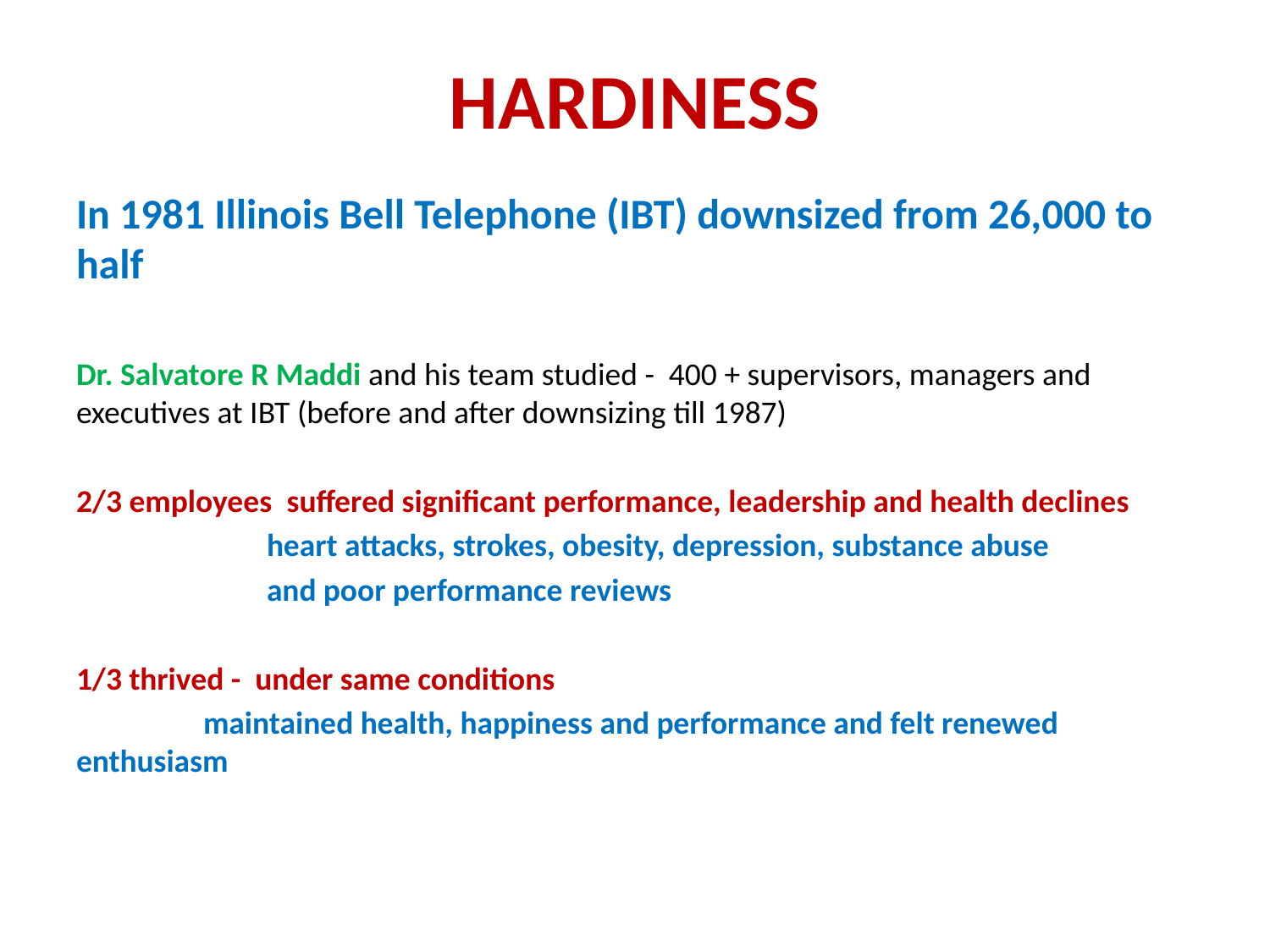

# HARDINESS
In 1981 Illinois Bell Telephone (IBT) downsized from 26,000 to half

Dr. Salvatore R Maddi and his team studied -  400 + supervisors, managers and executives at IBT (before and after downsizing till 1987)

2/3 employees  suffered significant performance, leadership and health declines
  	heart attacks, strokes, obesity, depression, substance abuse
	and poor performance reviews

1/3 thrived -  under same conditions
	maintained health, happiness and performance and felt renewed 	enthusiasm